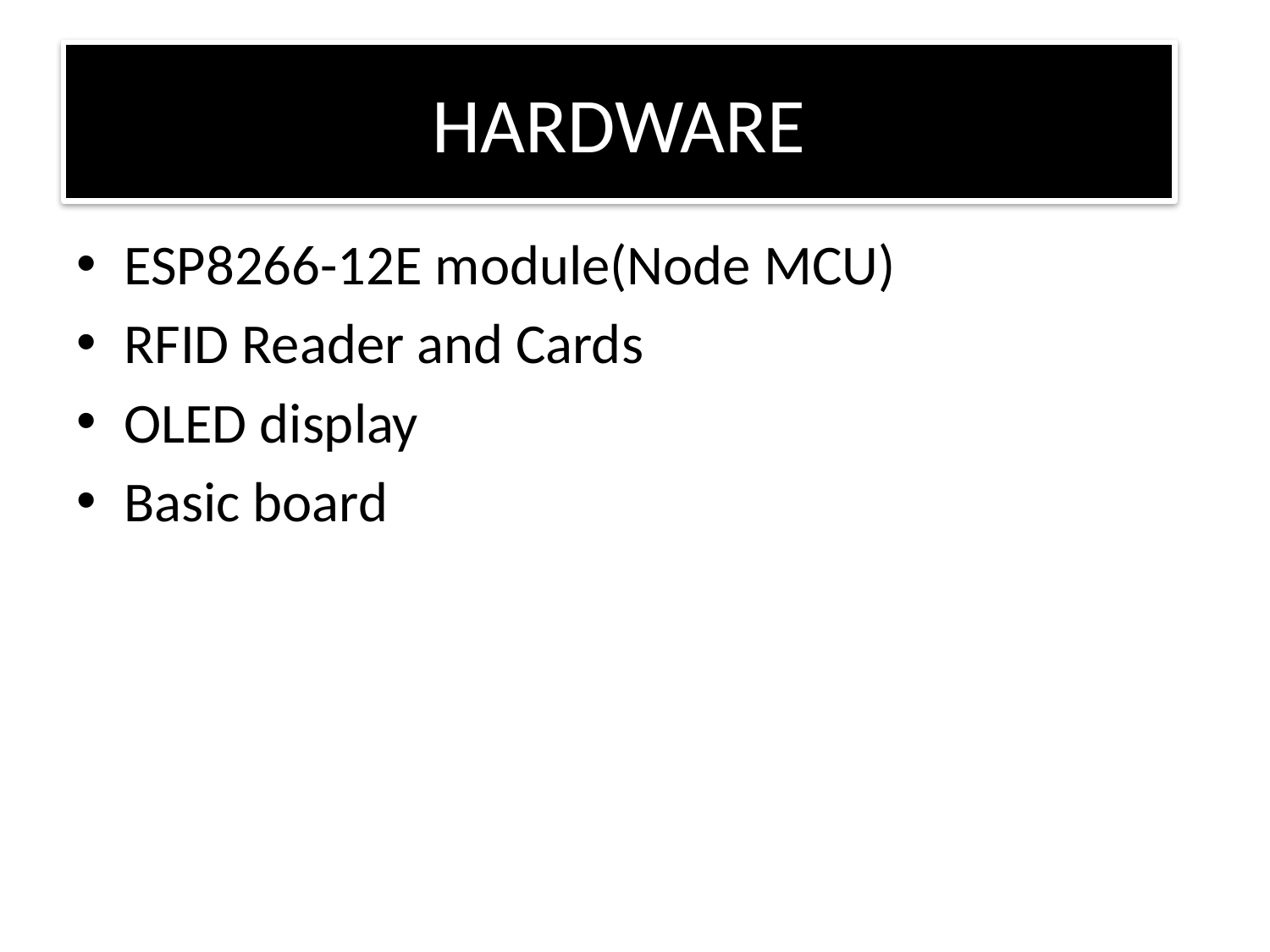

# HARDWARE
ESP8266-12E module(Node MCU)
RFID Reader and Cards
OLED display
Basic board